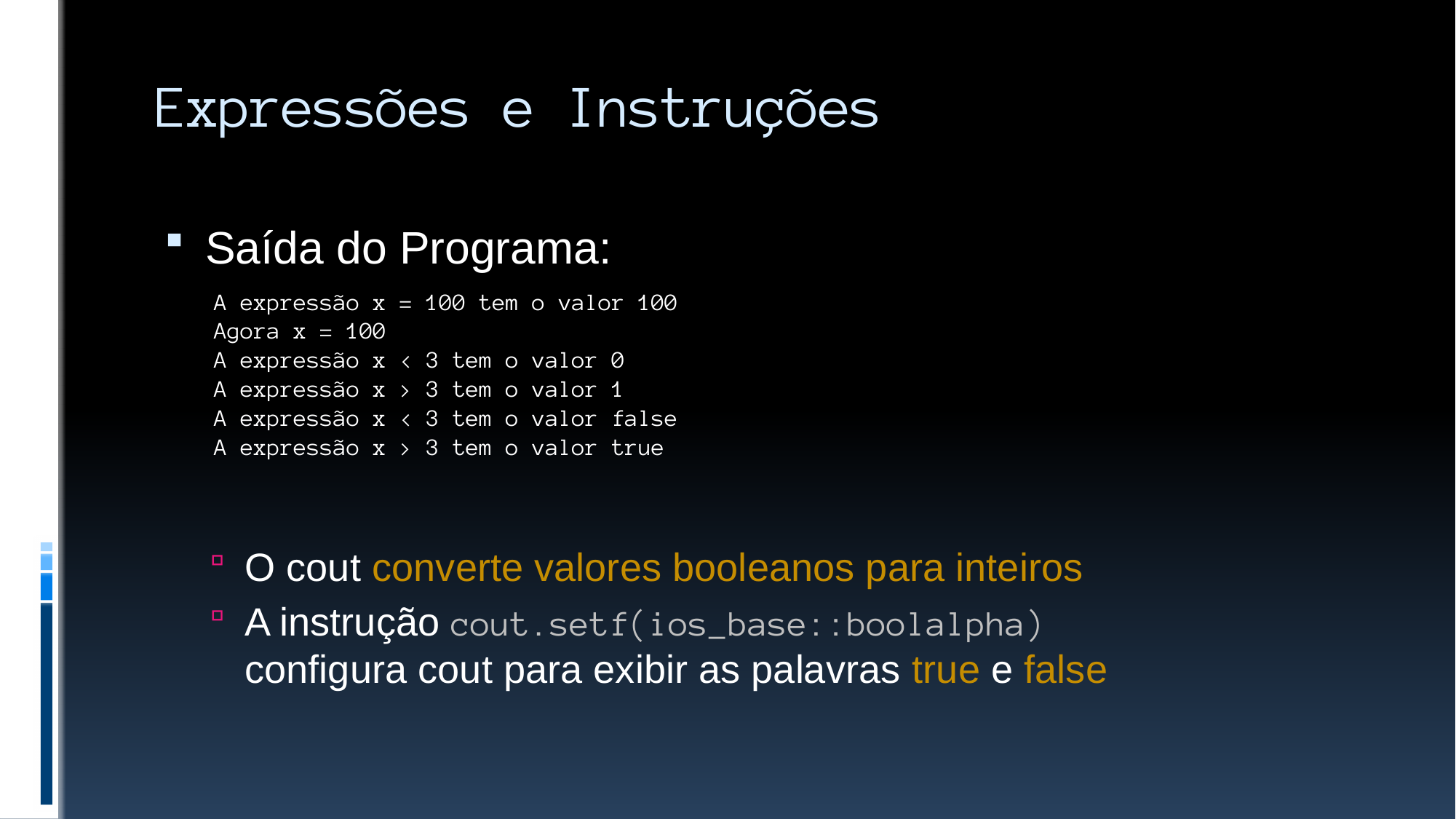

# Expressões e Instruções
Saída do Programa:

O cout converte valores booleanos para inteiros
A instrução cout.setf(ios_base::boolalpha)
configura cout para exibir as palavras true e false
A expressão x = 100 tem o valor 100
Agora x = 100
A expressão x < 3 tem o valor 0
A expressão x > 3 tem o valor 1
A expressão x < 3 tem o valor false
A expressão x > 3 tem o valor true